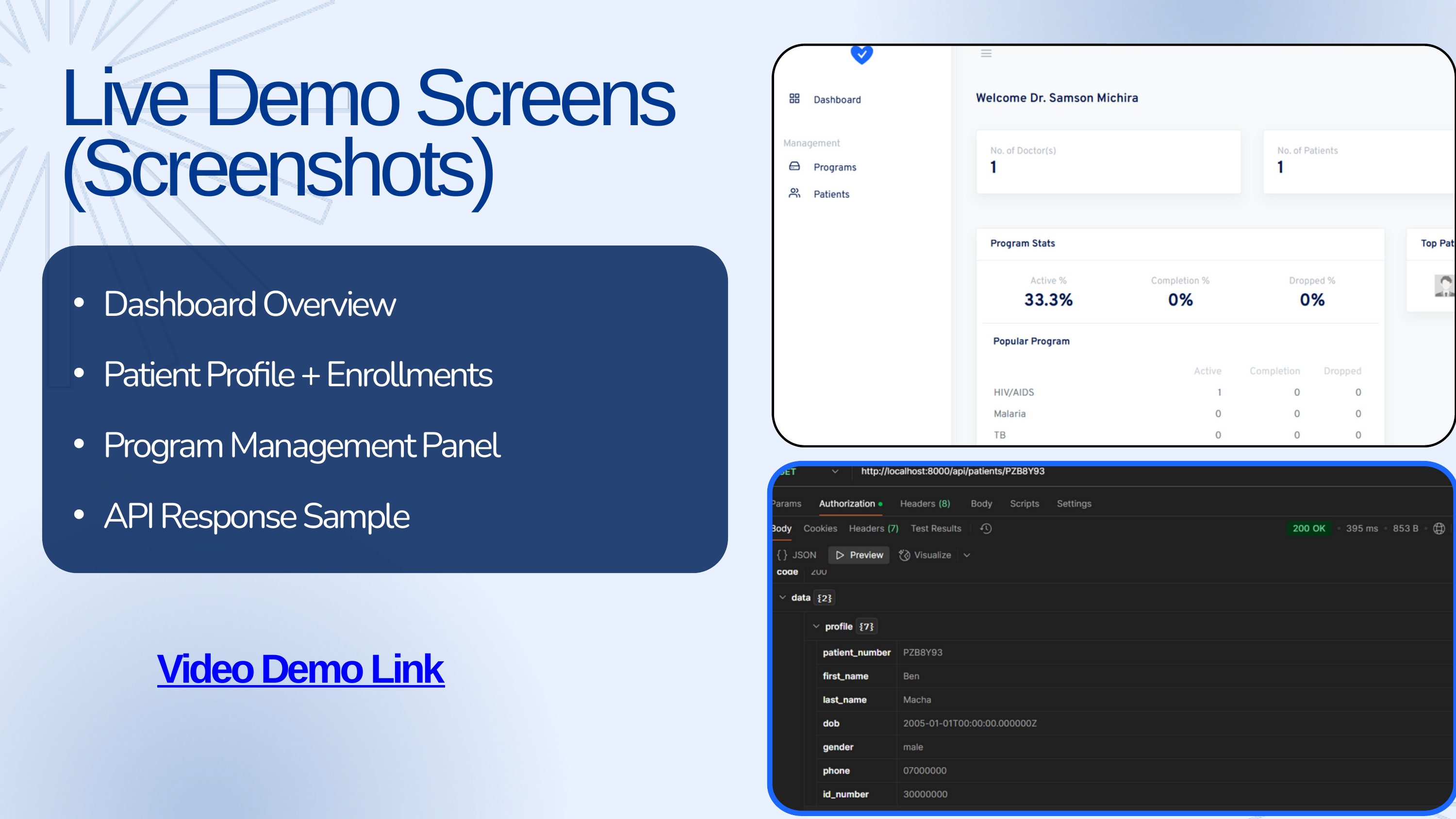

Live Demo Screens
(Screenshots)

Dashboard Overview
Patient Profile + Enrollments
Program Management Panel
API Response Sample

Video Demo Link